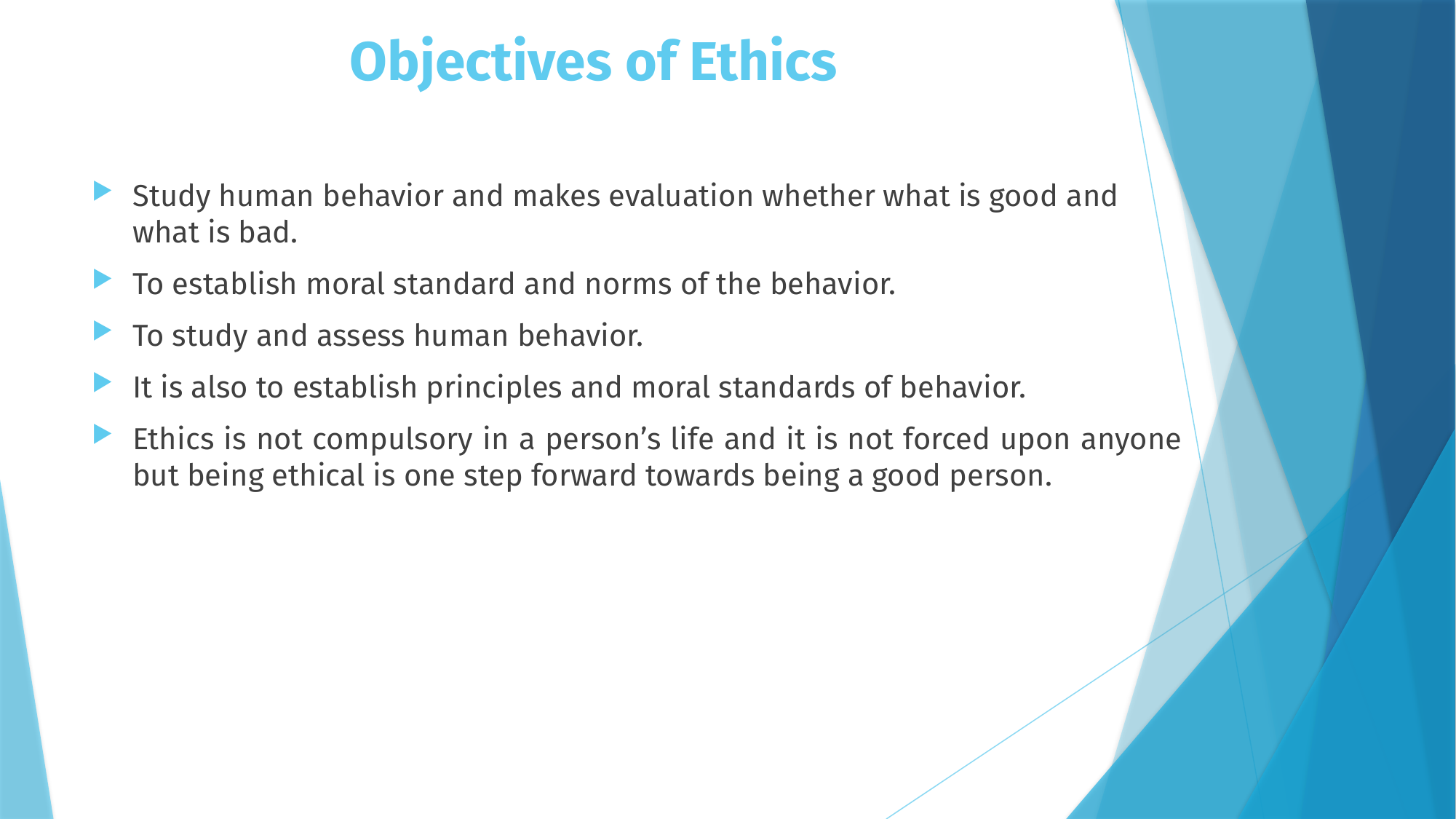

# Objectives of Ethics
Study human behavior and makes evaluation whether what is good and what is bad.
To establish moral standard and norms of the behavior.
To study and assess human behavior.
It is also to establish principles and moral standards of behavior.
Ethics is not compulsory in a person’s life and it is not forced upon anyone but being ethical is one step forward towards being a good person.